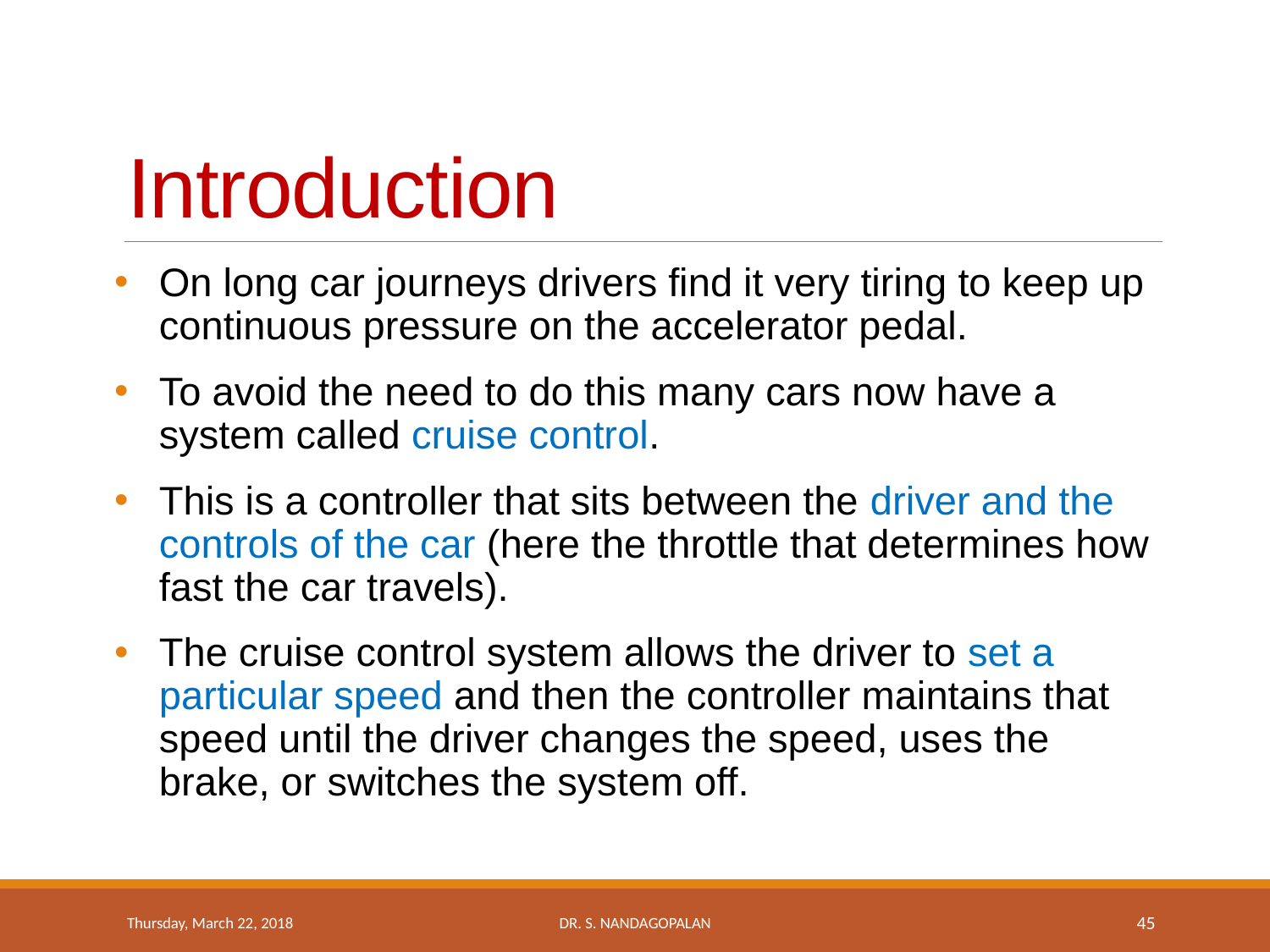

# Introduction
On long car journeys drivers find it very tiring to keep up continuous pressure on the accelerator pedal.
To avoid the need to do this many cars now have a system called cruise control.
This is a controller that sits between the driver and the controls of the car (here the throttle that determines how fast the car travels).
The cruise control system allows the driver to set a particular speed and then the controller maintains that speed until the driver changes the speed, uses the brake, or switches the system off.
Thursday, March 22, 2018
Dr. S. Nandagopalan
45